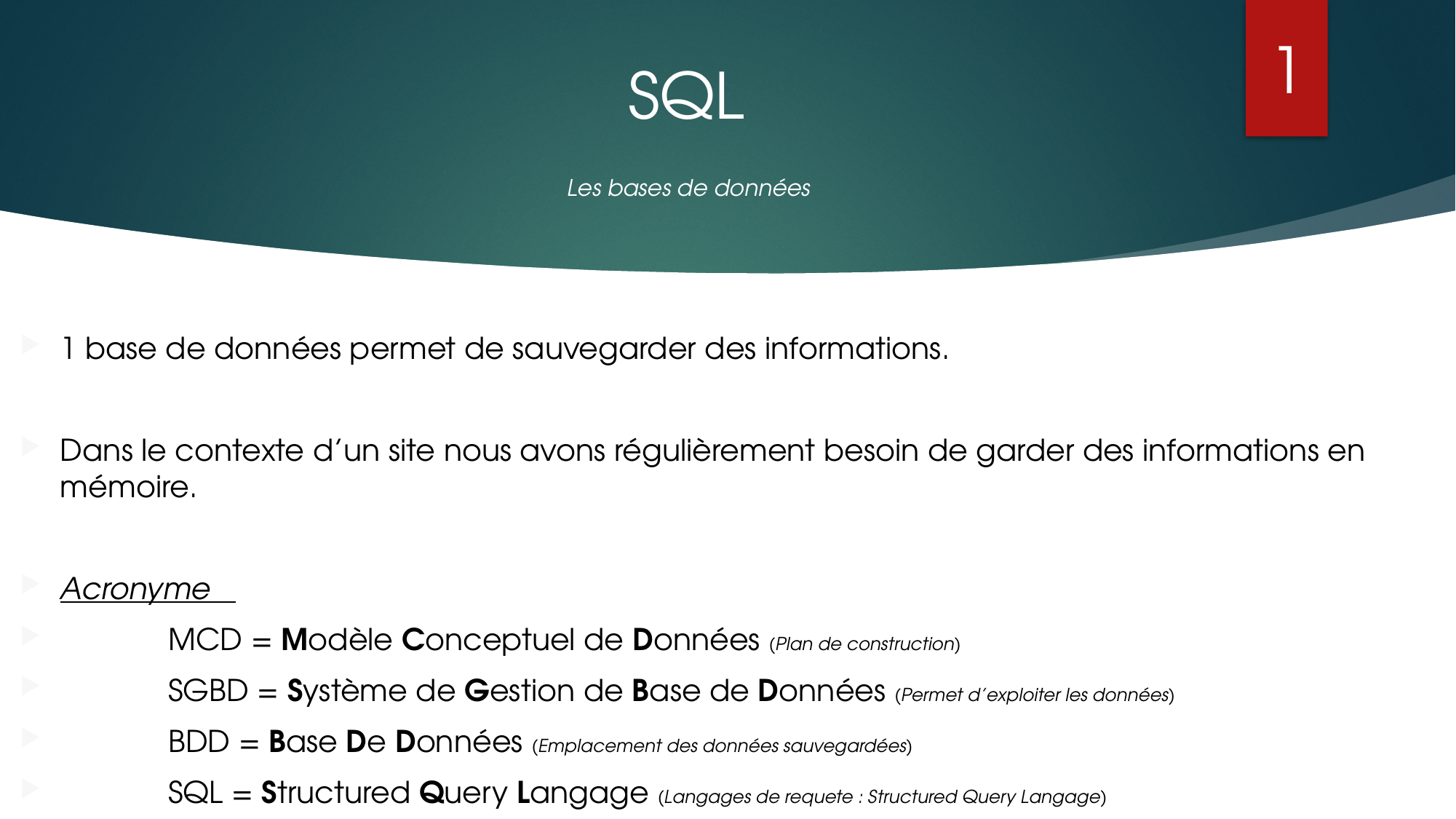

1
# SQL
Les bases de données

1 base de données permet de sauvegarder des informations.

Dans le contexte d’un site nous avons régulièrement besoin de garder des informations en mémoire.

Acronyme
	MCD = Modèle Conceptuel de Données (Plan de construction)
	SGBD = Système de Gestion de Base de Données (Permet d’exploiter les données)
	BDD = Base De Données (Emplacement des données sauvegardées)
	SQL = Structured Query Langage (Langages de requete : Structured Query Langage)